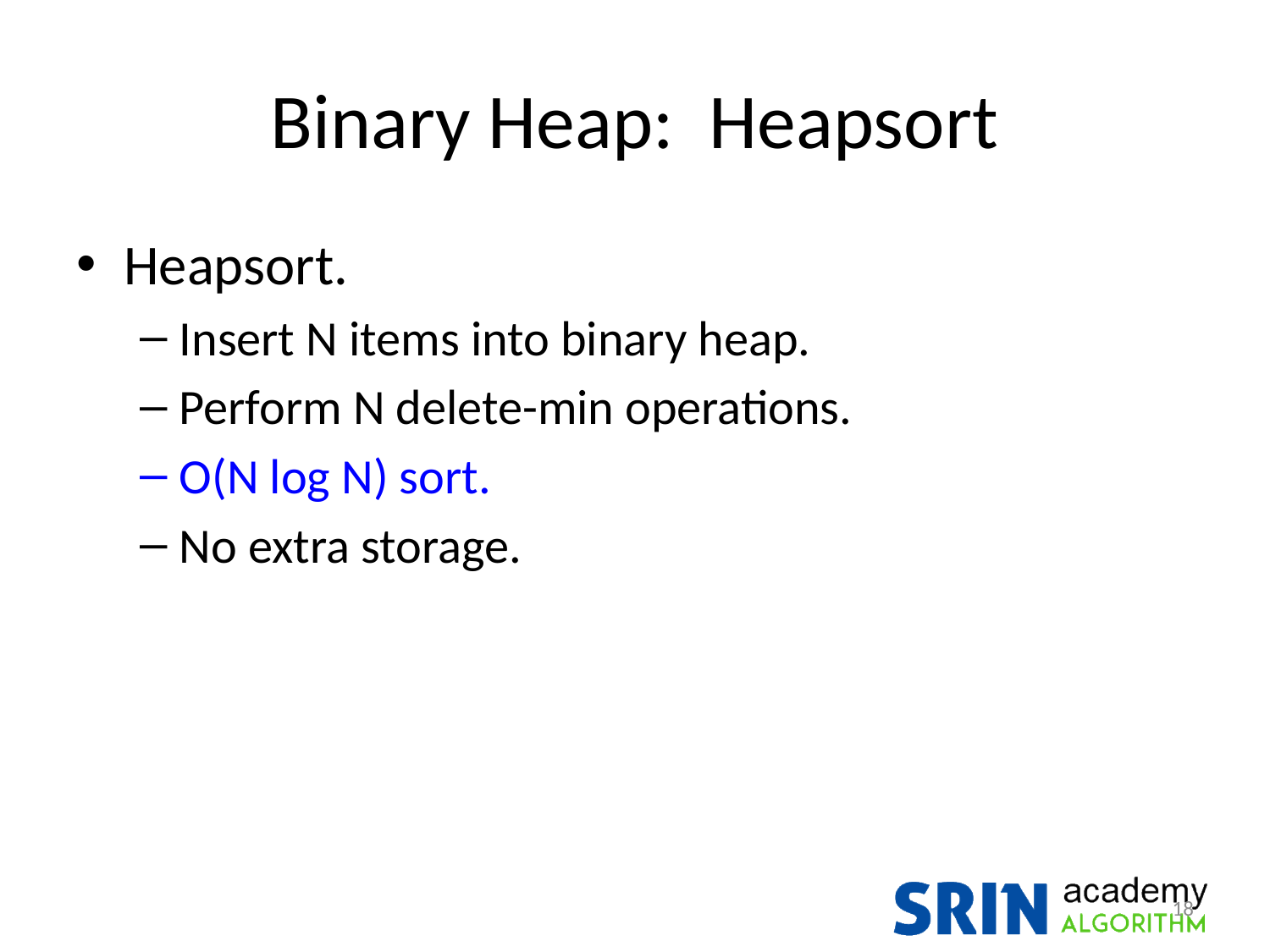

# Binary Heap:  Heapsort
Heapsort.
Insert N items into binary heap.
Perform N delete-min operations.
O(N log N) sort.
No extra storage.

18